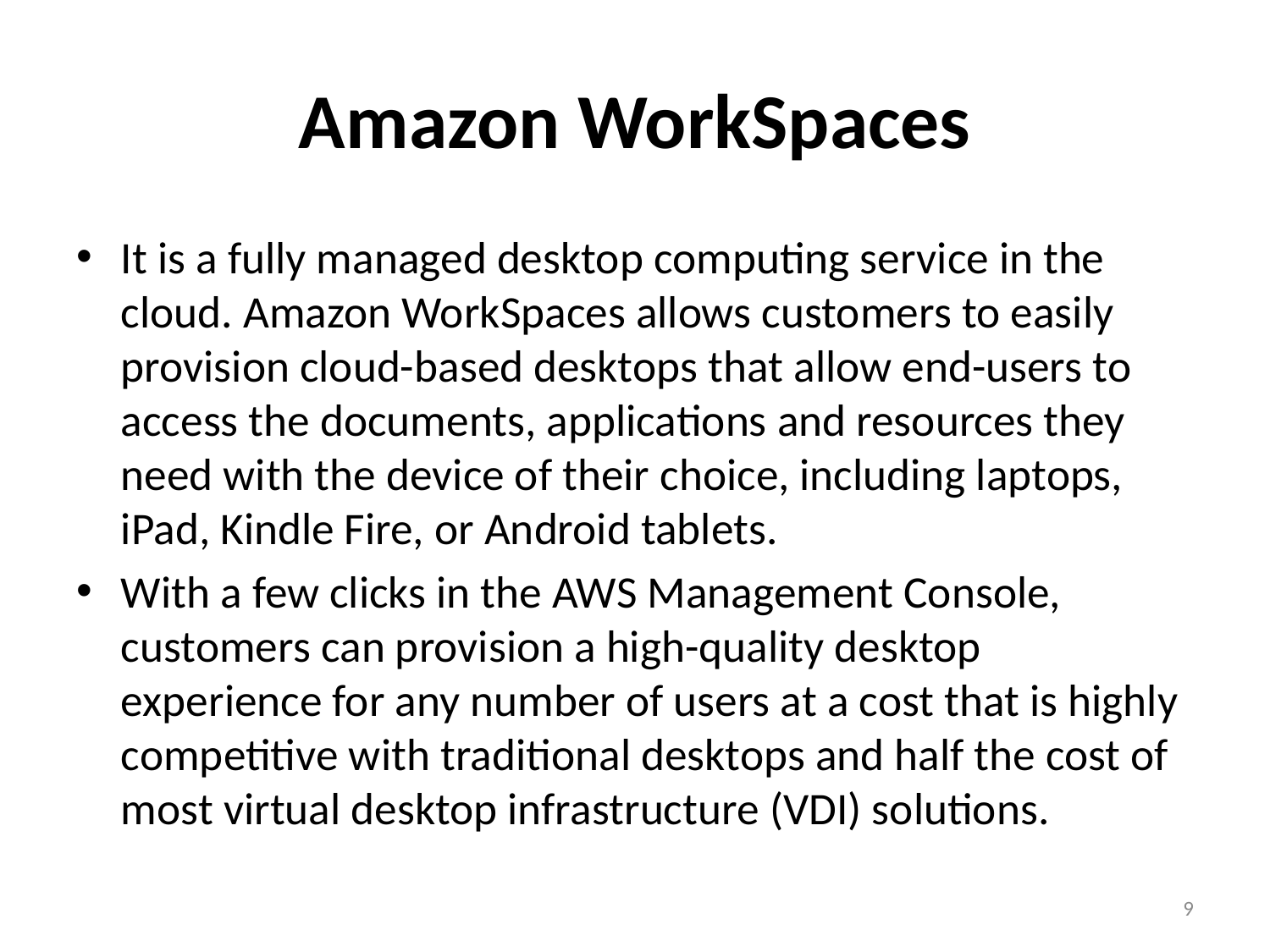

# Amazon WorkSpaces
It is a fully managed desktop computing service in the cloud. Amazon WorkSpaces allows customers to easily provision cloud-based desktops that allow end-users to access the documents, applications and resources they need with the device of their choice, including laptops, iPad, Kindle Fire, or Android tablets.
With a few clicks in the AWS Management Console, customers can provision a high-quality desktop experience for any number of users at a cost that is highly competitive with traditional desktops and half the cost of most virtual desktop infrastructure (VDI) solutions.
9